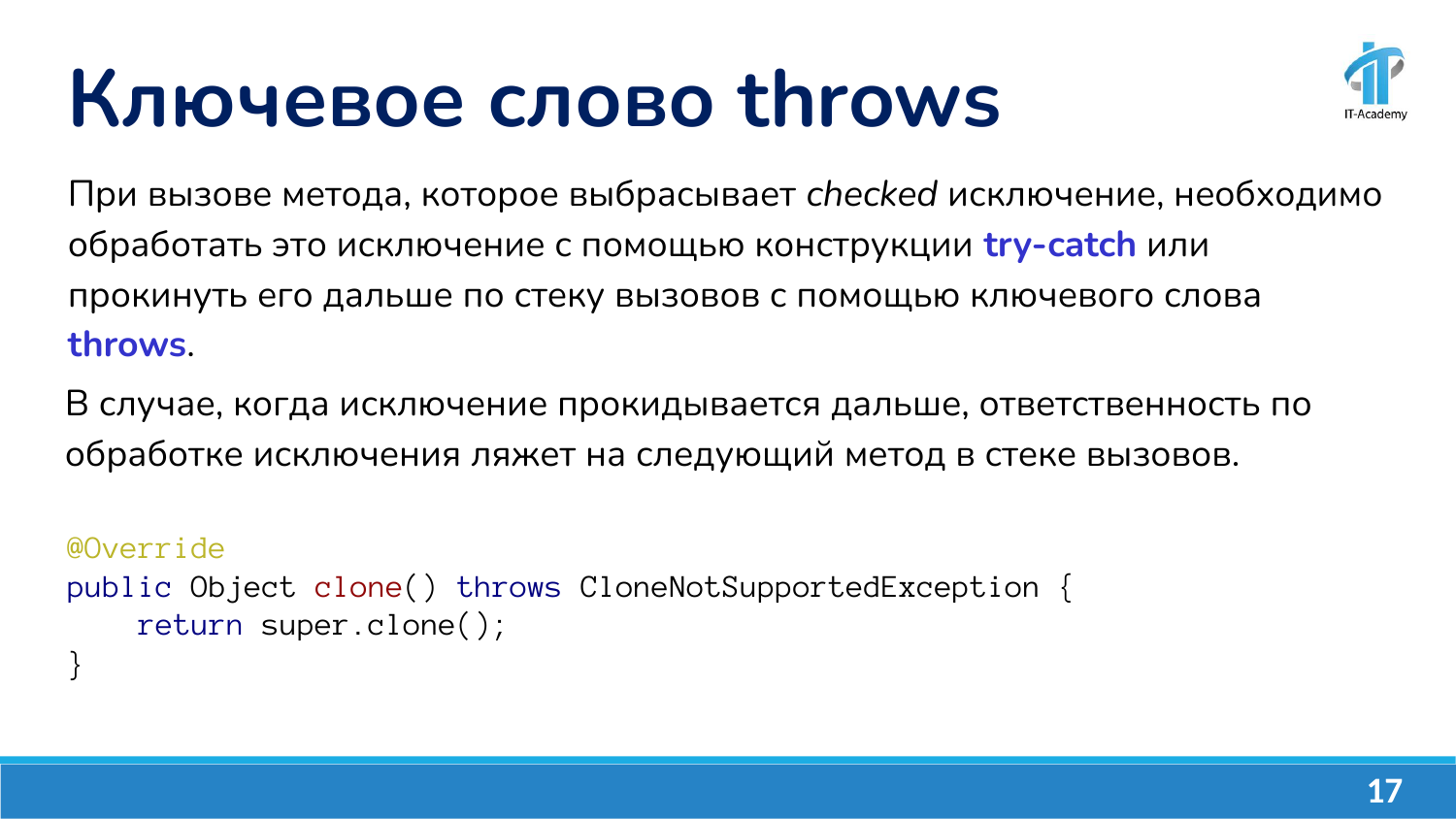

Ключевое слово throws
При вызове метода, которое выбрасывает checked исключение, необходимо обработать это исключение с помощью конструкции try-catch или прокинуть его дальше по стеку вызовов с помощью ключевого слова throws.
В случае, когда исключение прокидывается дальше, ответственность по обработке исключения ляжет на следующий метод в стеке вызовов.
@Override
public Object clone() throws CloneNotSupportedException {
    return super.clone();
}
17